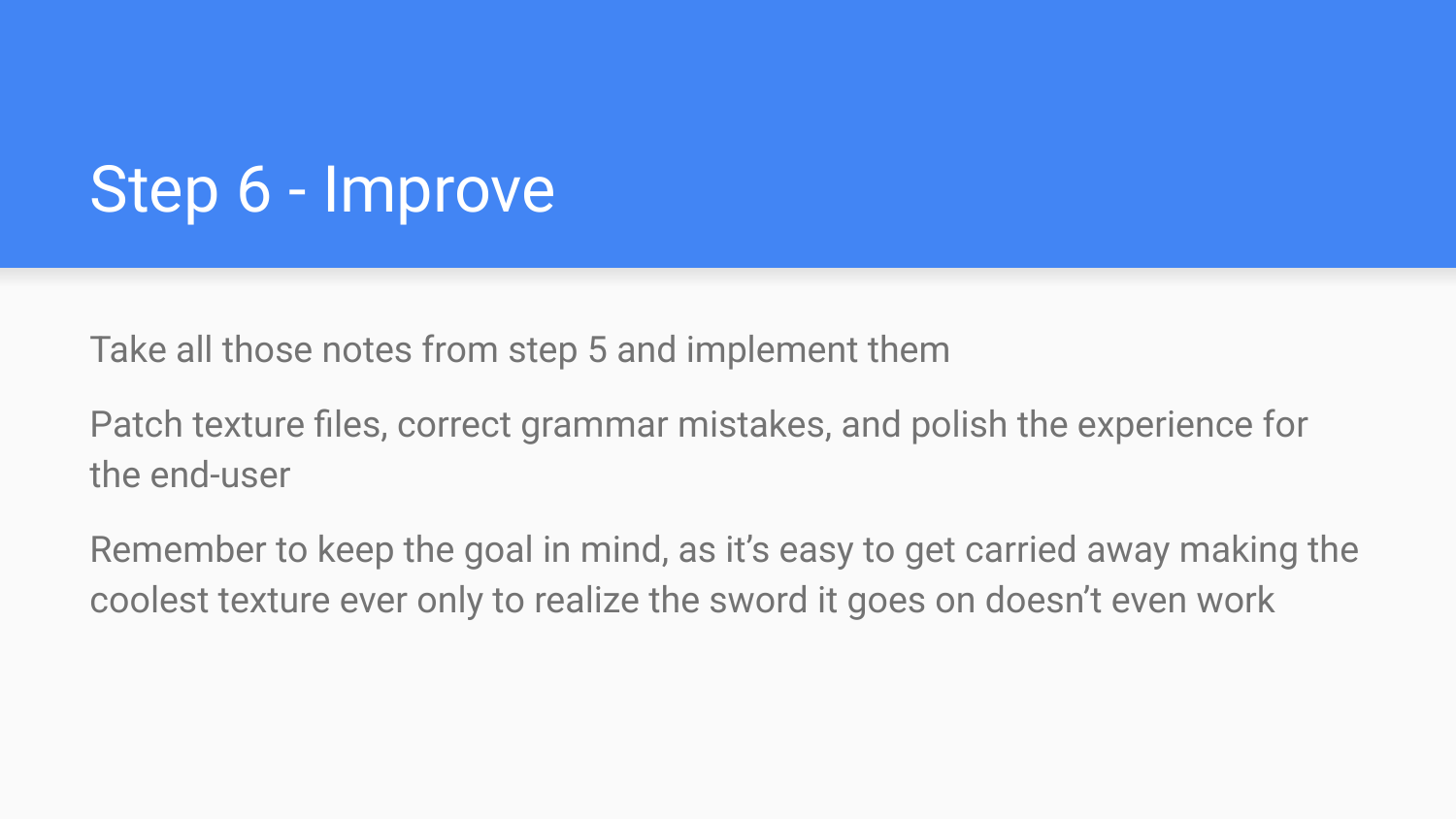

# Step 6 - Improve
Take all those notes from step 5 and implement them
Patch texture files, correct grammar mistakes, and polish the experience for the end-user
Remember to keep the goal in mind, as it’s easy to get carried away making the coolest texture ever only to realize the sword it goes on doesn’t even work